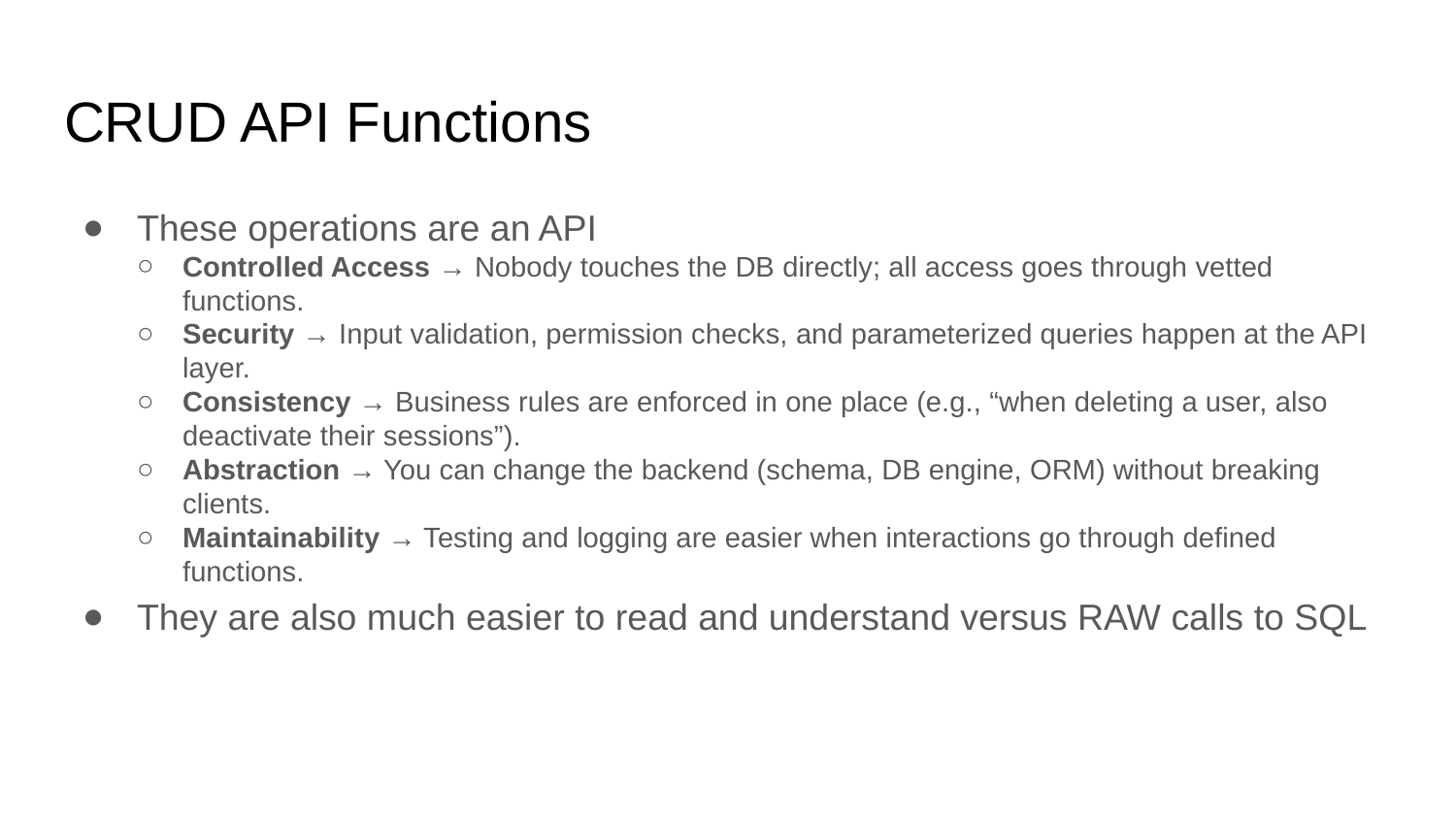

# CRUD API Functions
These operations are an API
Controlled Access → Nobody touches the DB directly; all access goes through vetted functions.
Security → Input validation, permission checks, and parameterized queries happen at the API layer.
Consistency → Business rules are enforced in one place (e.g., “when deleting a user, also deactivate their sessions”).
Abstraction → You can change the backend (schema, DB engine, ORM) without breaking clients.
Maintainability → Testing and logging are easier when interactions go through defined functions.
They are also much easier to read and understand versus RAW calls to SQL